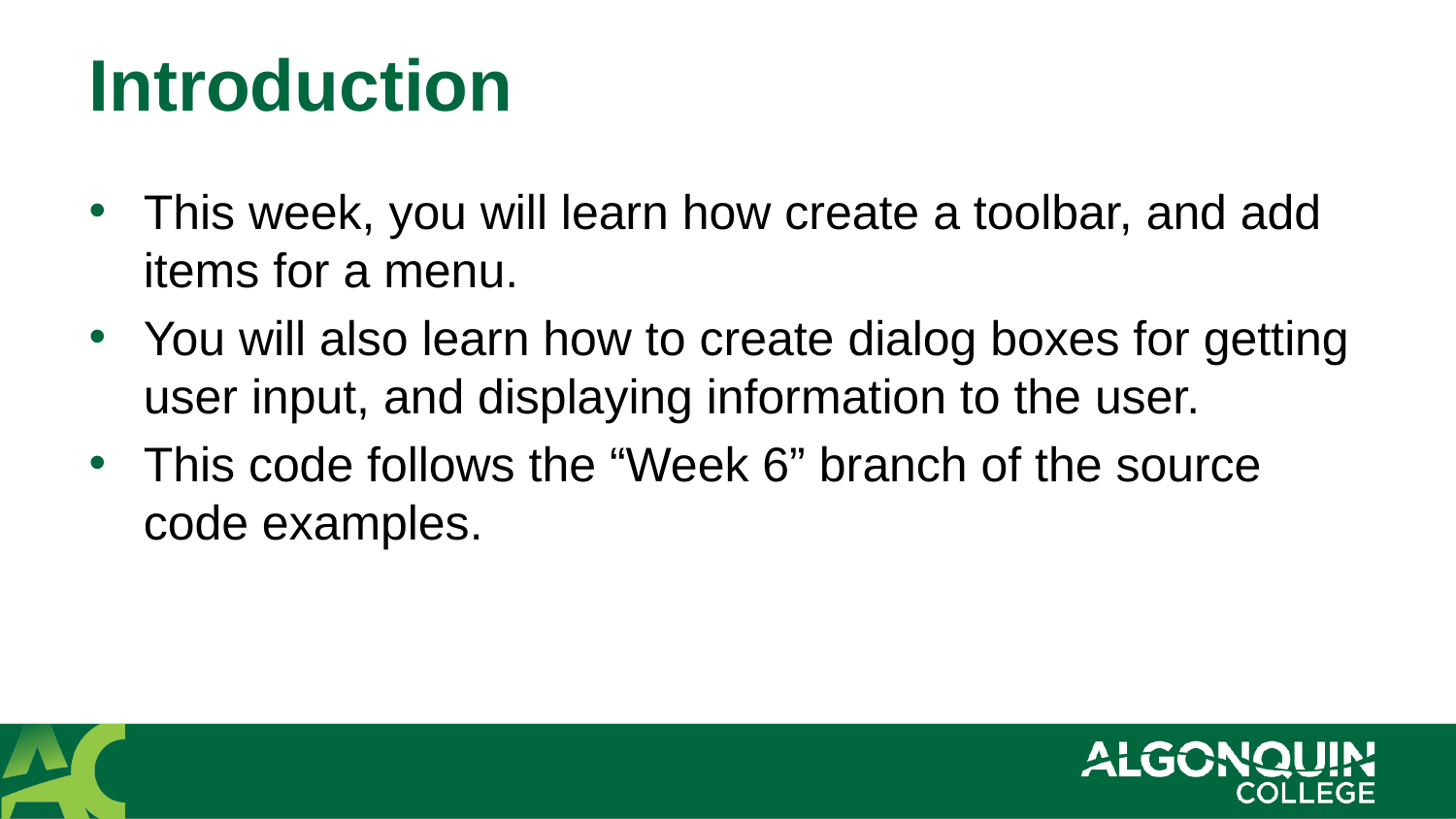

# Introduction
This week, you will learn how create a toolbar, and add items for a menu.
You will also learn how to create dialog boxes for getting user input, and displaying information to the user.
This code follows the “Week 6” branch of the source code examples.